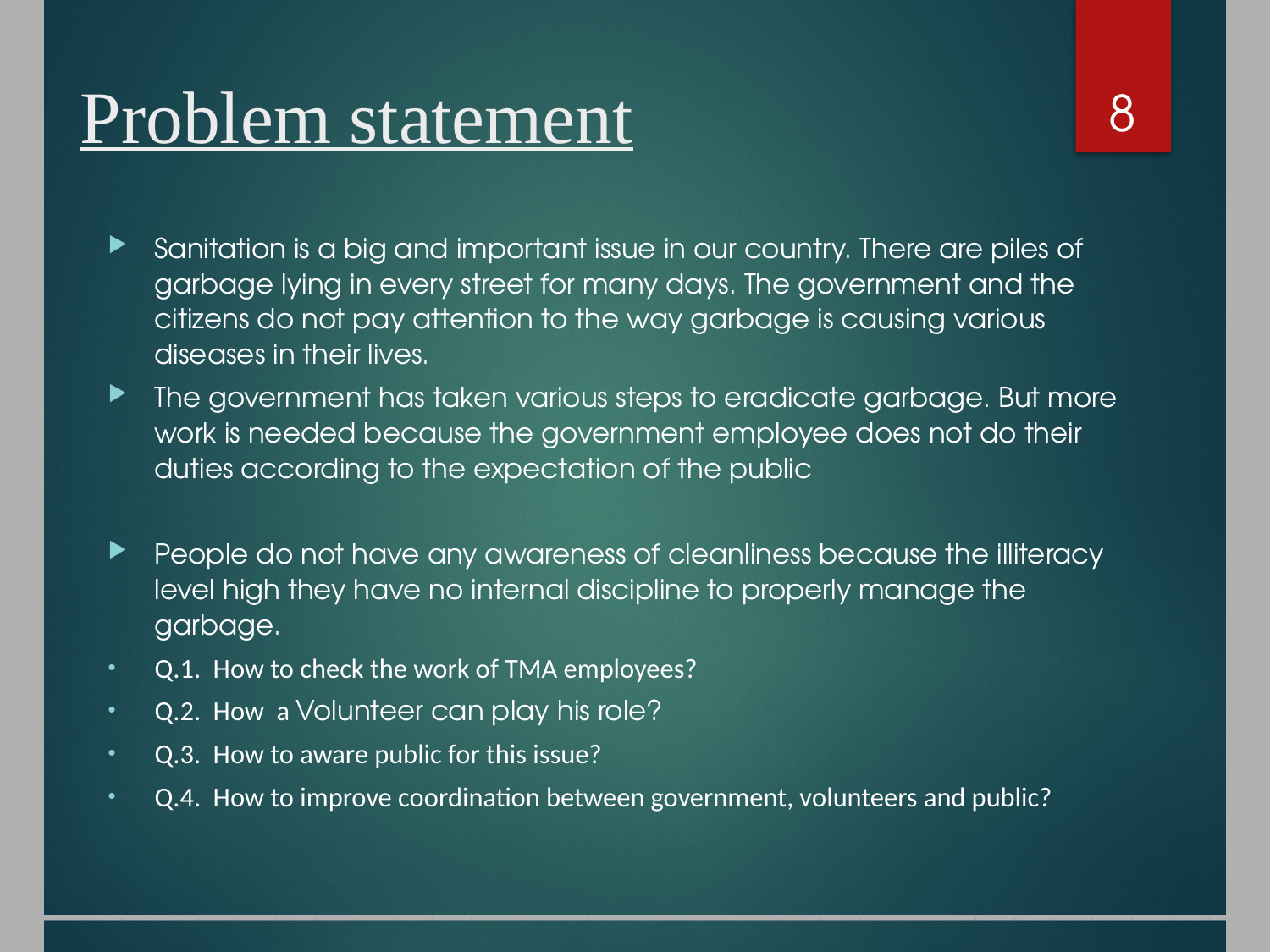

8
# Problem statement
Sanitation is a big and important issue in our country. There are piles of garbage lying in every street for many days. The government and the citizens do not pay attention to the way garbage is causing various diseases in their lives.
The government has taken various steps to eradicate garbage. But more work is needed because the government employee does not do their duties according to the expectation of the public

People do not have any awareness of cleanliness because the illiteracy level high they have no internal discipline to properly manage the garbage.
Q.1.  How to check the work of TMA employees?
Q.2.  How  a Volunteer can play his role?
Q.3.  How to aware public for this issue?
Q.4.  How to improve coordination between government, volunteers and public?

_______________________________